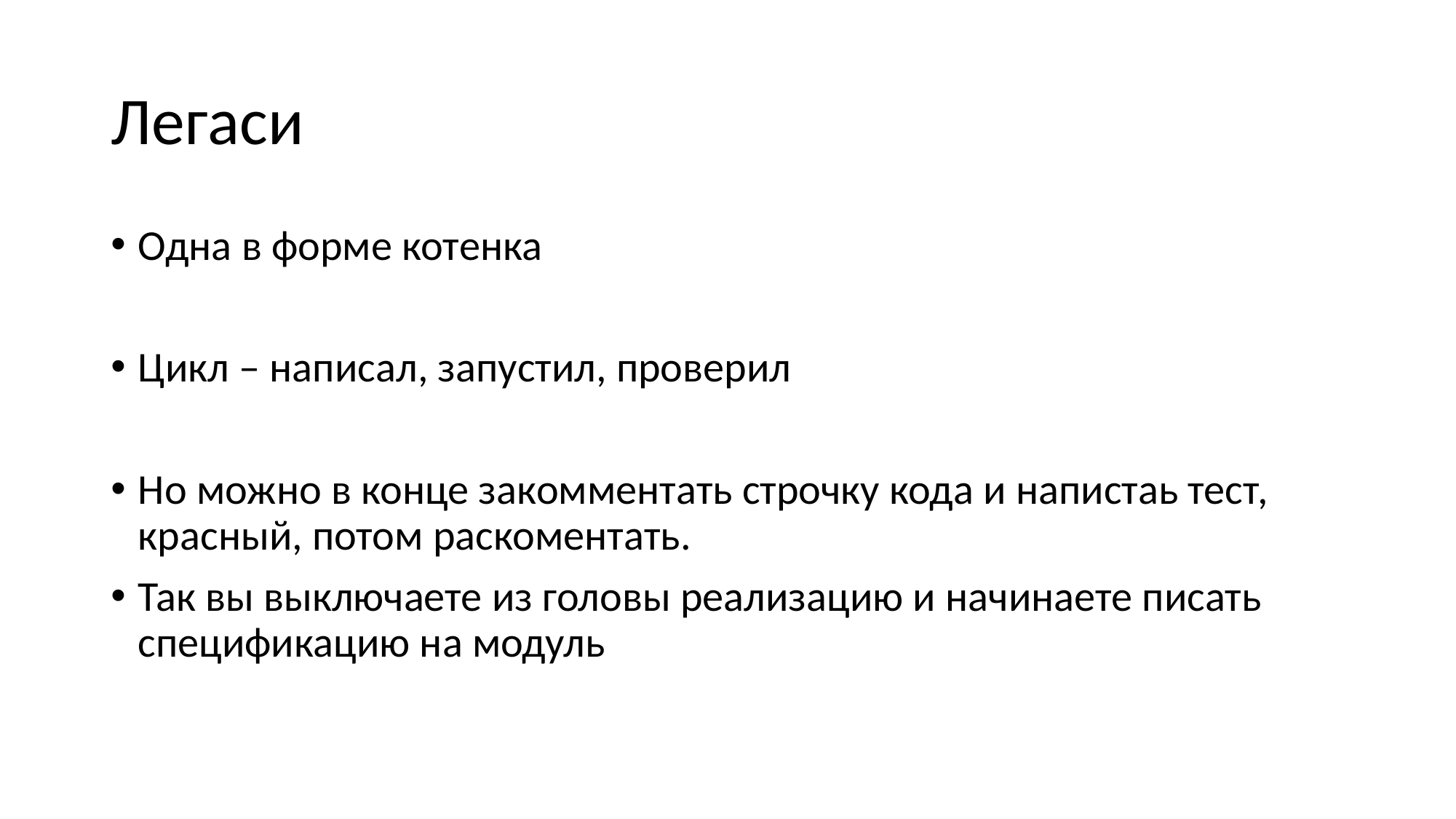

# Легаси
Одна в форме котенка

Цикл – написал, запустил, проверил

Но можно в конце закомментать строчку кода и напистаь тест, красный, потом раскоментать.
Так вы выключаете из головы реализацию и начинаете писать спецификацию на модуль